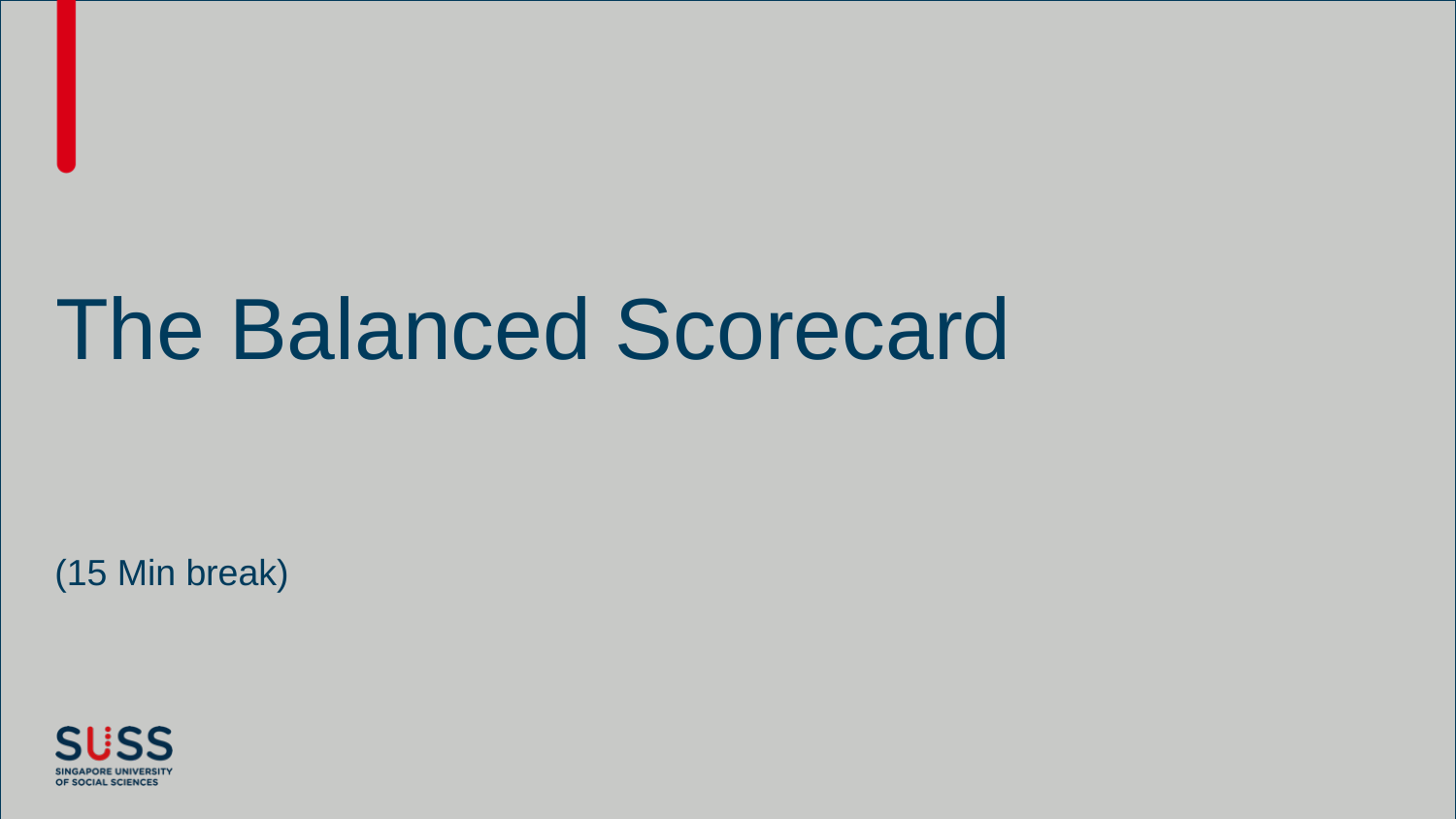

# The Balanced Scorecard
(15 Min break)